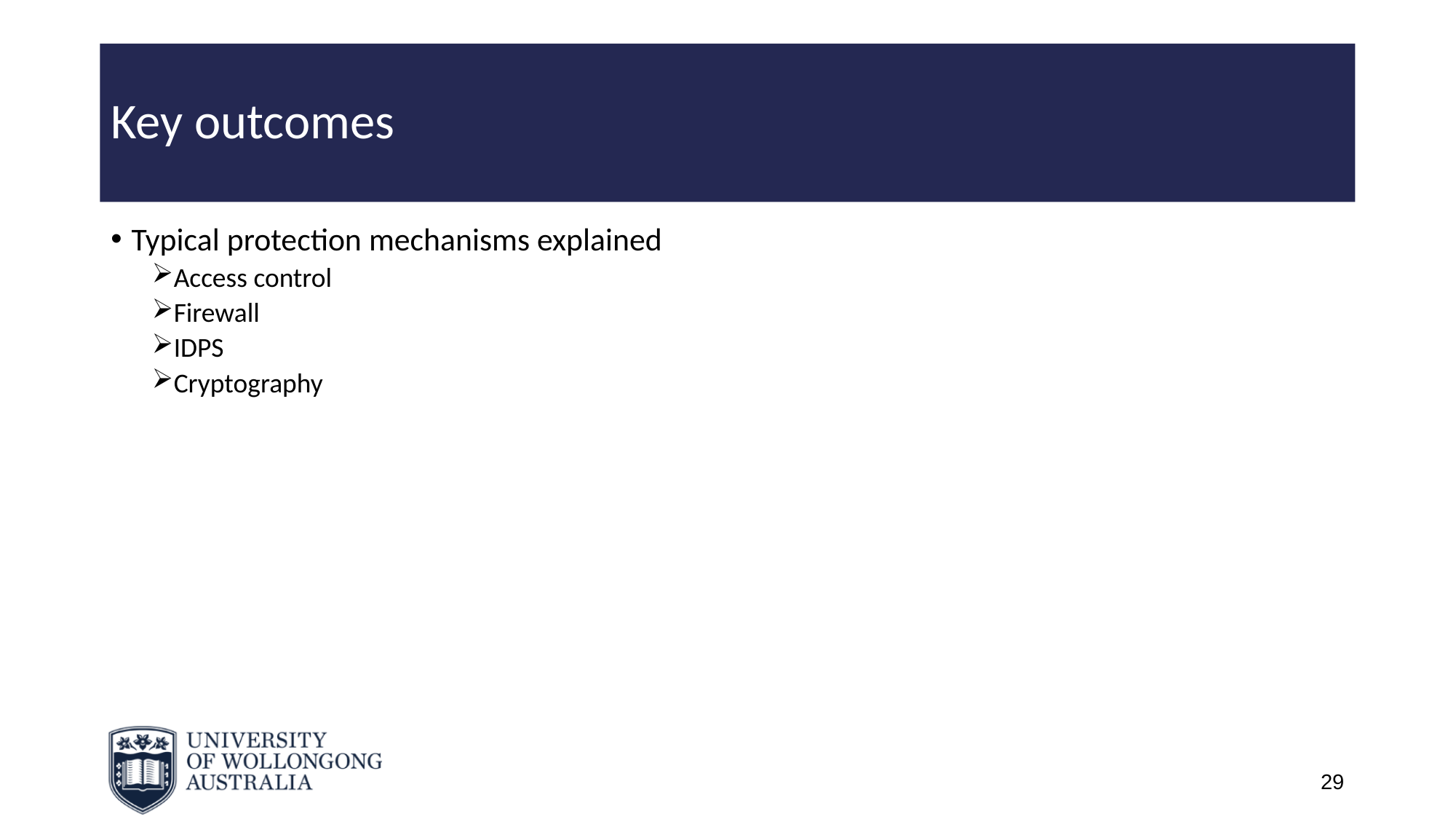

# Key outcomes
Typical protection mechanisms explained
Access control
Firewall
IDPS
Cryptography
29